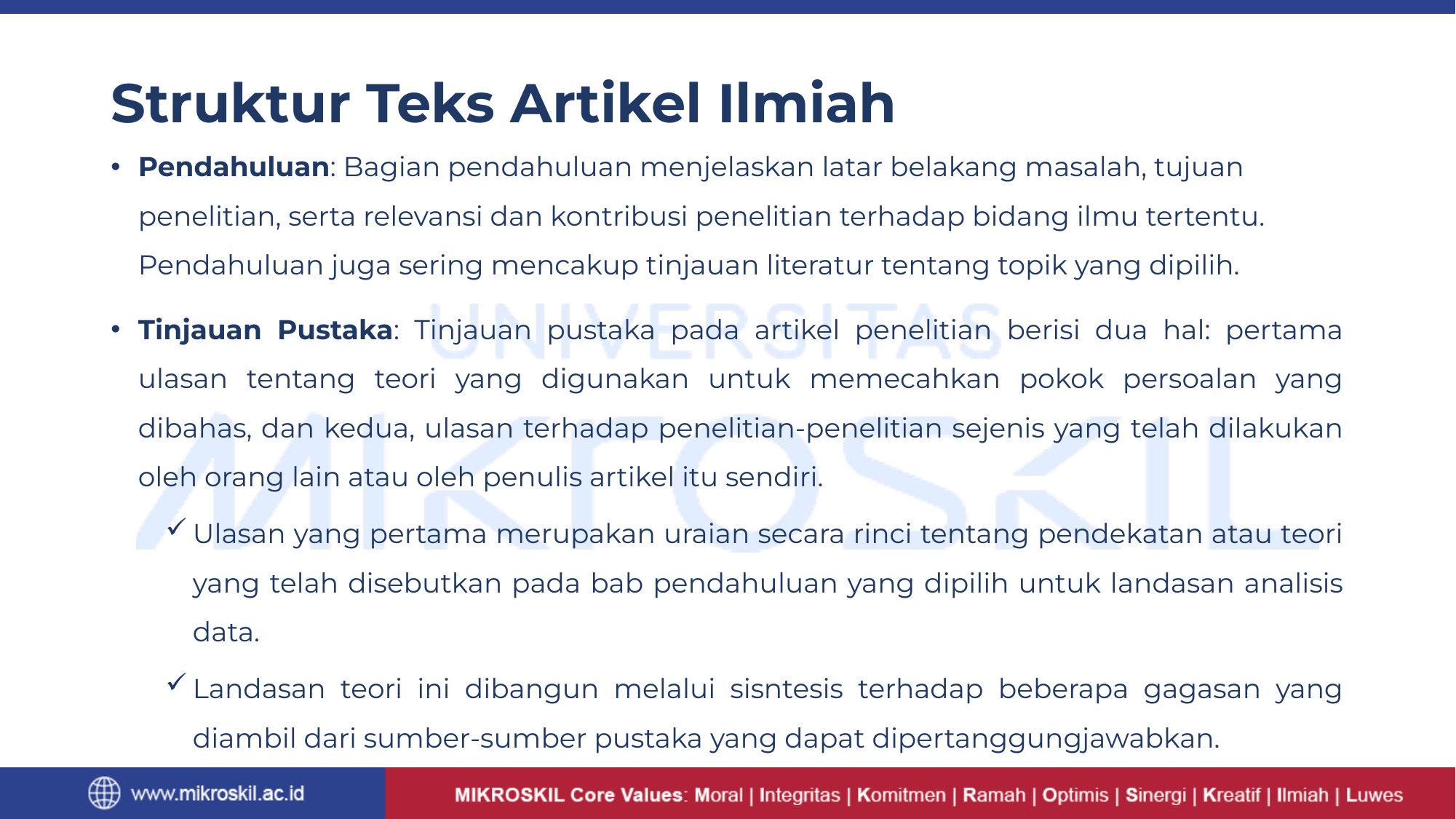

# Struktur Teks Artikel Ilmiah
Pendahuluan: Bagian pendahuluan menjelaskan latar belakang masalah, tujuan penelitian, serta relevansi dan kontribusi penelitian terhadap bidang ilmu tertentu. Pendahuluan juga sering mencakup tinjauan literatur tentang topik yang dipilih.
Tinjauan Pustaka: Tinjauan pustaka pada artikel penelitian berisi dua hal: pertama ulasan tentang teori yang digunakan untuk memecahkan pokok persoalan yang dibahas, dan kedua, ulasan terhadap penelitian-penelitian sejenis yang telah dilakukan oleh orang lain atau oleh penulis artikel itu sendiri.
Ulasan yang pertama merupakan uraian secara rinci tentang pendekatan atau teori yang telah disebutkan pada bab pendahuluan yang dipilih untuk landasan analisis data.
Landasan teori ini dibangun melalui sisntesis terhadap beberapa gagasan yang diambil dari sumber-sumber pustaka yang dapat dipertanggungjawabkan.